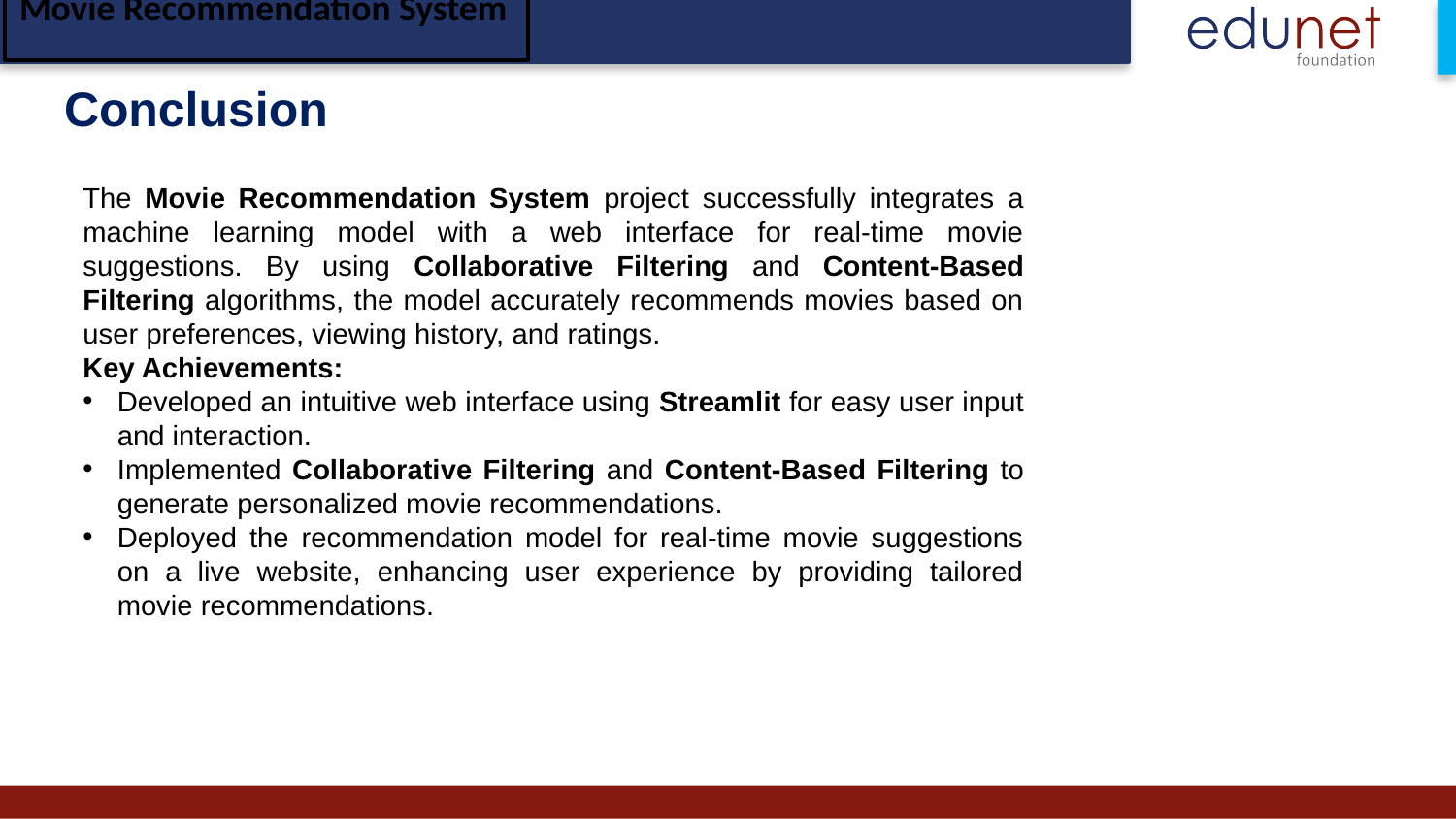

Movie Recommendation System

# Conclusion
The Movie Recommendation System project successfully integrates a machine learning model with a web interface for real-time movie suggestions. By using Collaborative Filtering and Content-Based Filtering algorithms, the model accurately recommends movies based on user preferences, viewing history, and ratings.
Key Achievements:
Developed an intuitive web interface using Streamlit for easy user input and interaction.
Implemented Collaborative Filtering and Content-Based Filtering to generate personalized movie recommendations.
Deployed the recommendation model for real-time movie suggestions on a live website, enhancing user experience by providing tailored movie recommendations.